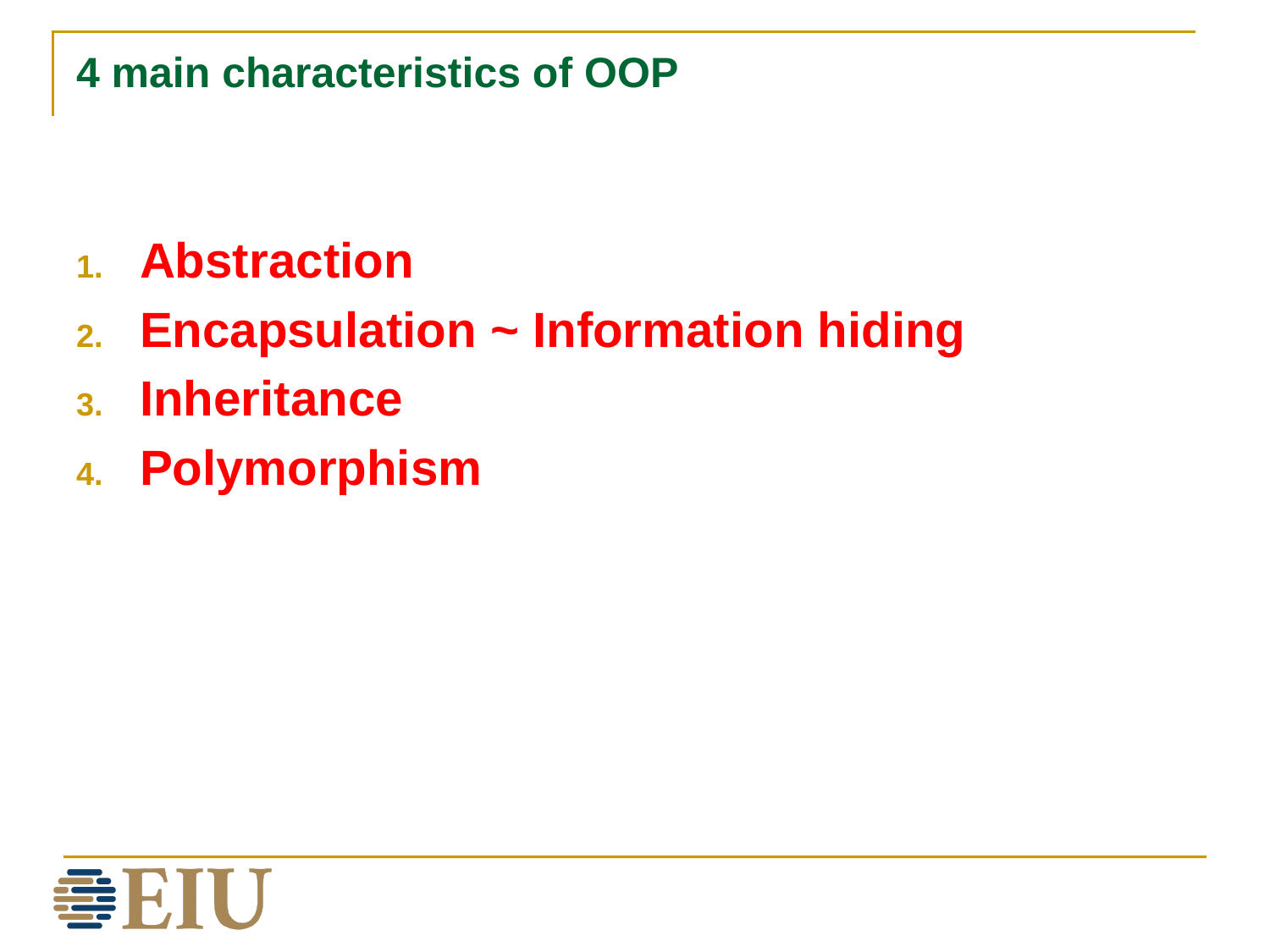

# 4 main characteristics of OOP
Abstraction
Encapsulation ~ Information hiding
Inheritance
Polymorphism